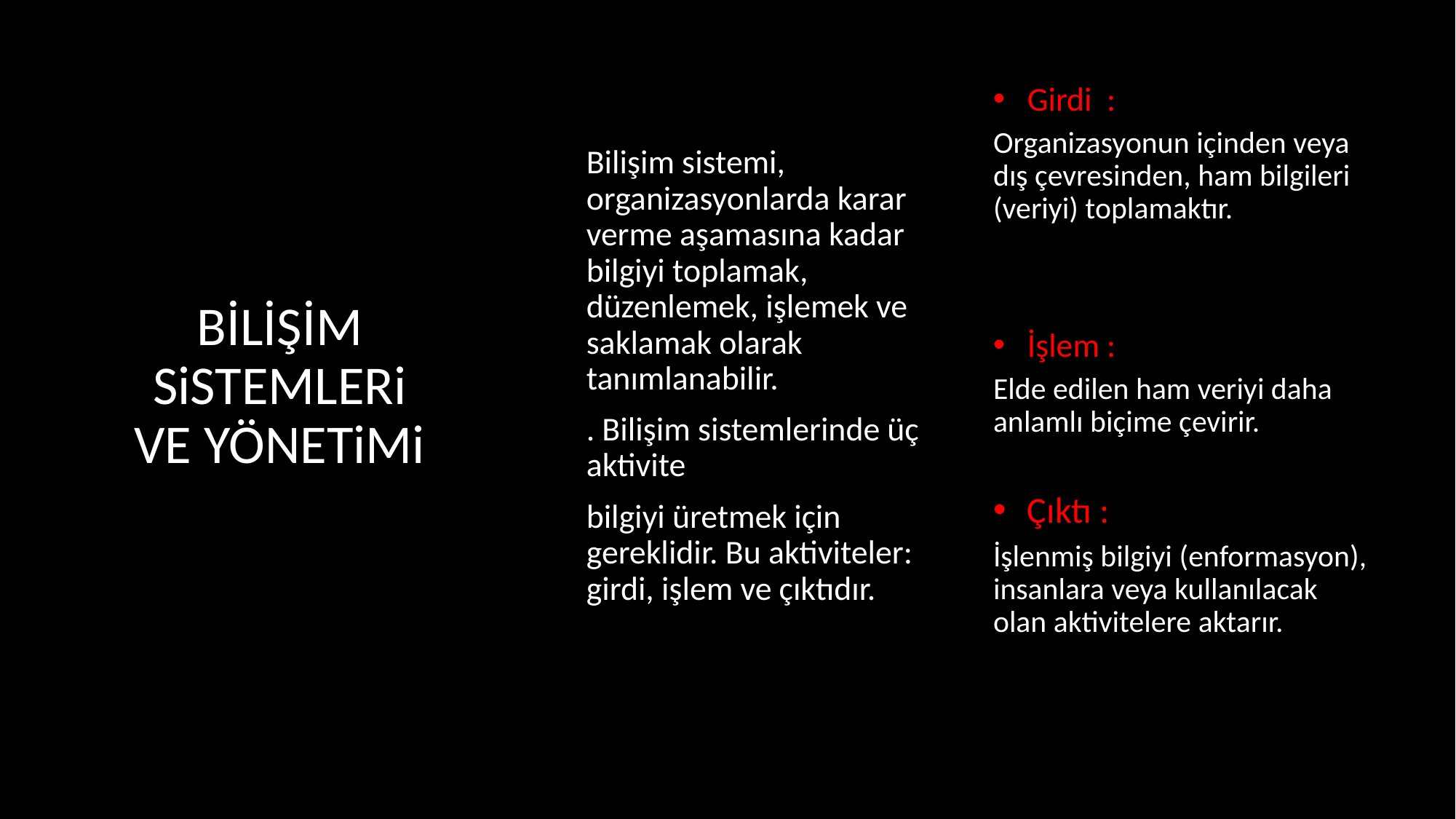

Girdi  :
Organizasyonun içinden veya dış çevresinden, ham bilgileri (veriyi) toplamaktır.

Bilişim sistemi, organizasyonlarda karar verme aşamasına kadar bilgiyi toplamak, düzenlemek, işlemek ve saklamak olarak tanımlanabilir.
. Bilişim sistemlerinde üç aktivite
bilgiyi üretmek için gereklidir. Bu aktiviteler: girdi, işlem ve çıktıdır.

# BİLİŞİM SiSTEMLERi VE YÖNETiMi
İşlem :
Elde edilen ham veriyi daha anlamlı biçime çevirir.

Çıktı :
İşlenmiş bilgiyi (enformasyon), insanlara veya kullanılacak olan aktivitelere aktarır.